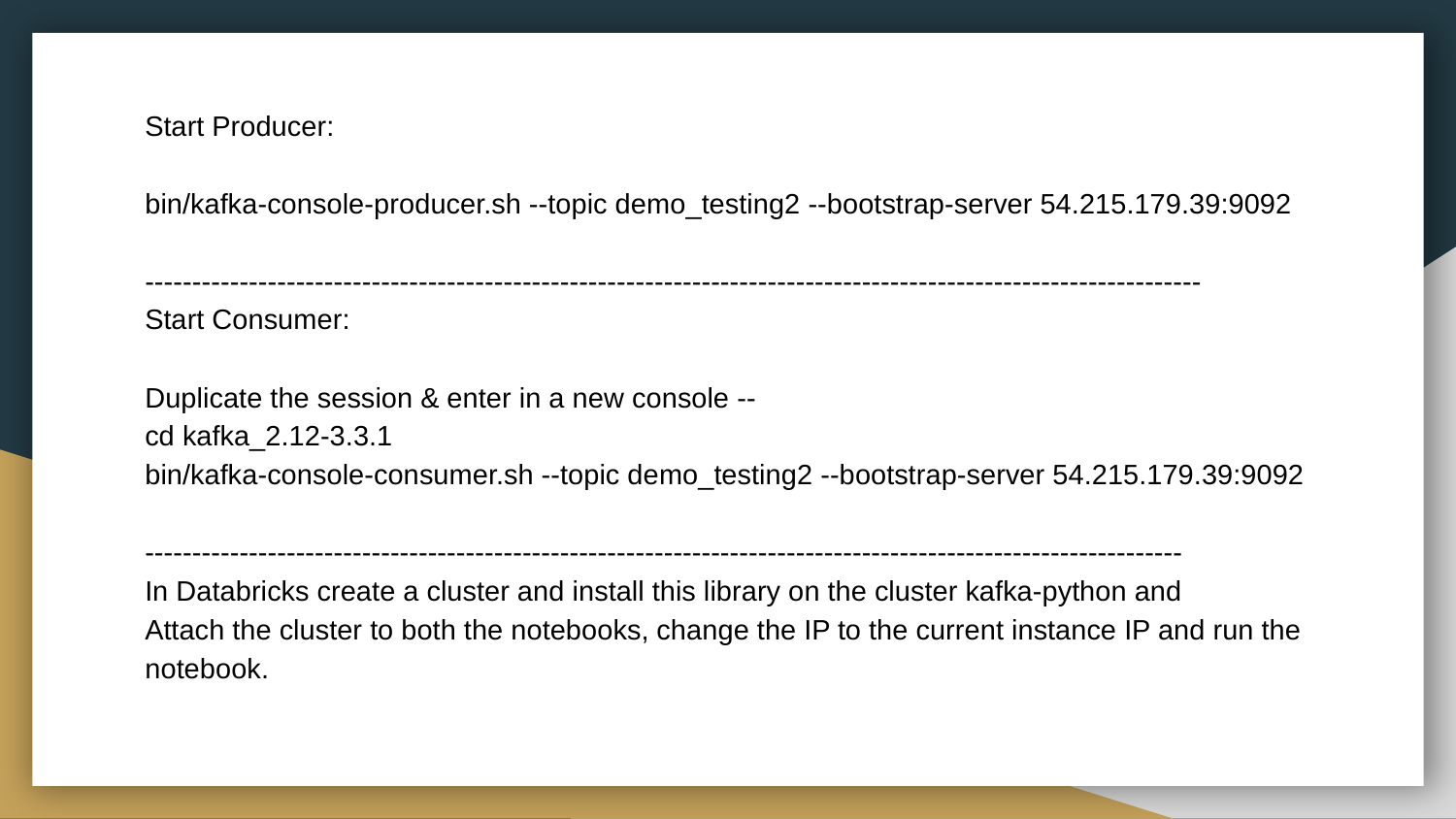

# Start Producer:

bin/kafka-console-producer.sh --topic demo_testing2 --bootstrap-server 54.215.179.39:9092

----------------------------------------------------------------------------------------------------------------
Start Consumer:

Duplicate the session & enter in a new console --
cd kafka_2.12-3.3.1
bin/kafka-console-consumer.sh --topic demo_testing2 --bootstrap-server 54.215.179.39:9092

--------------------------------------------------------------------------------------------------------------
In Databricks create a cluster and install this library on the cluster kafka-python and
Attach the cluster to both the notebooks, change the IP to the current instance IP and run the notebook.